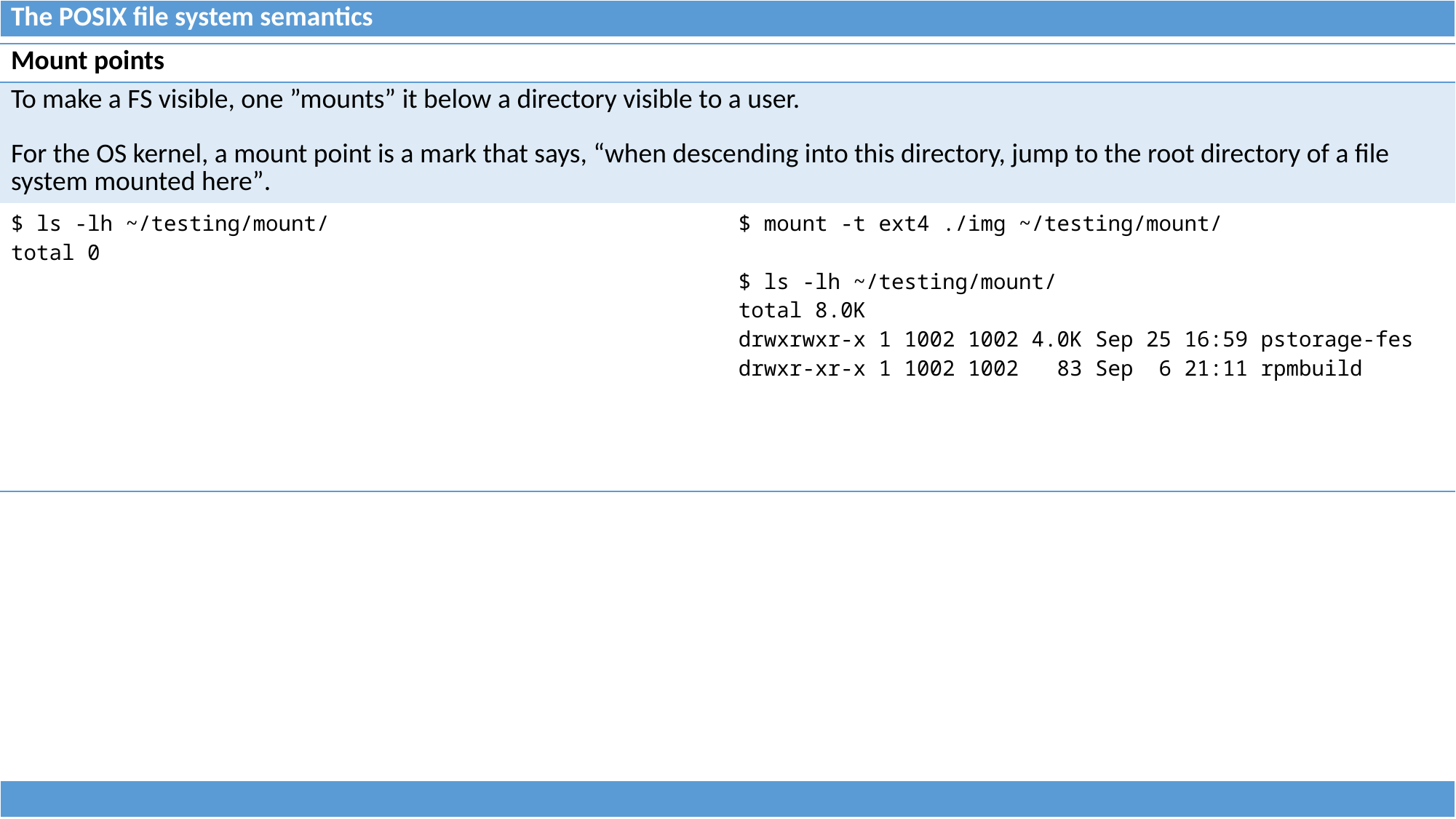

| The POSIX file system semantics |
| --- |
| Mount points |  |
| --- | --- |
| To make a FS visible, one ”mounts” it below a directory visible to a user. For the OS kernel, a mount point is a mark that says, “when descending into this directory, jump to the root directory of a file system mounted here”. |  |
| $ ls -lh ~/testing/mount/ total 0 | $ mount -t ext4 ./img ~/testing/mount/ $ ls -lh ~/testing/mount/ total 8.0K drwxrwxr-x 1 1002 1002 4.0K Sep 25 16:59 pstorage-fes drwxr-xr-x 1 1002 1002 83 Sep 6 21:11 rpmbuild |
|  |
| --- |